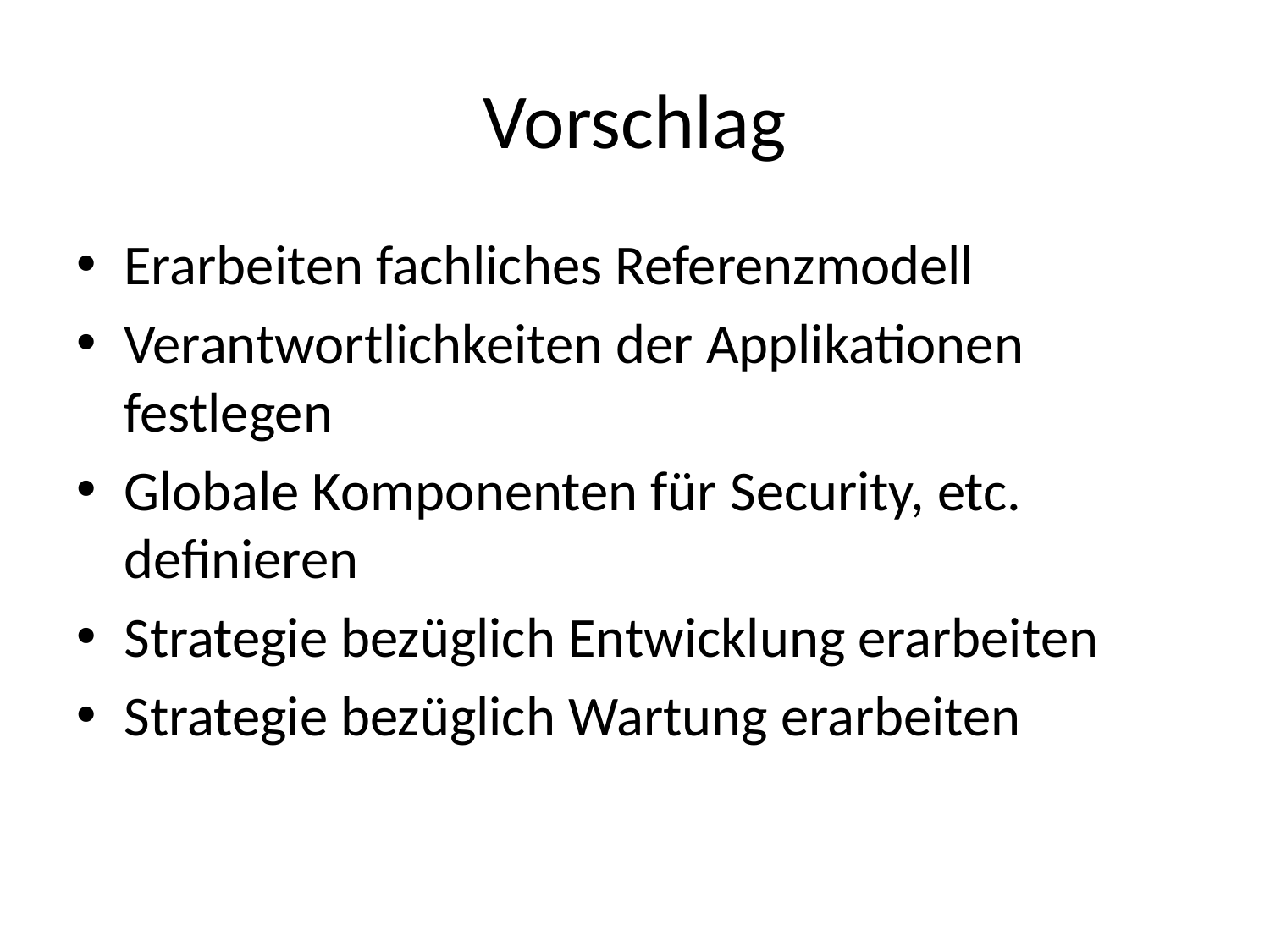

# Vorschlag
Erarbeiten fachliches Referenzmodell
Verantwortlichkeiten der Applikationen festlegen
Globale Komponenten für Security, etc. definieren
Strategie bezüglich Entwicklung erarbeiten
Strategie bezüglich Wartung erarbeiten